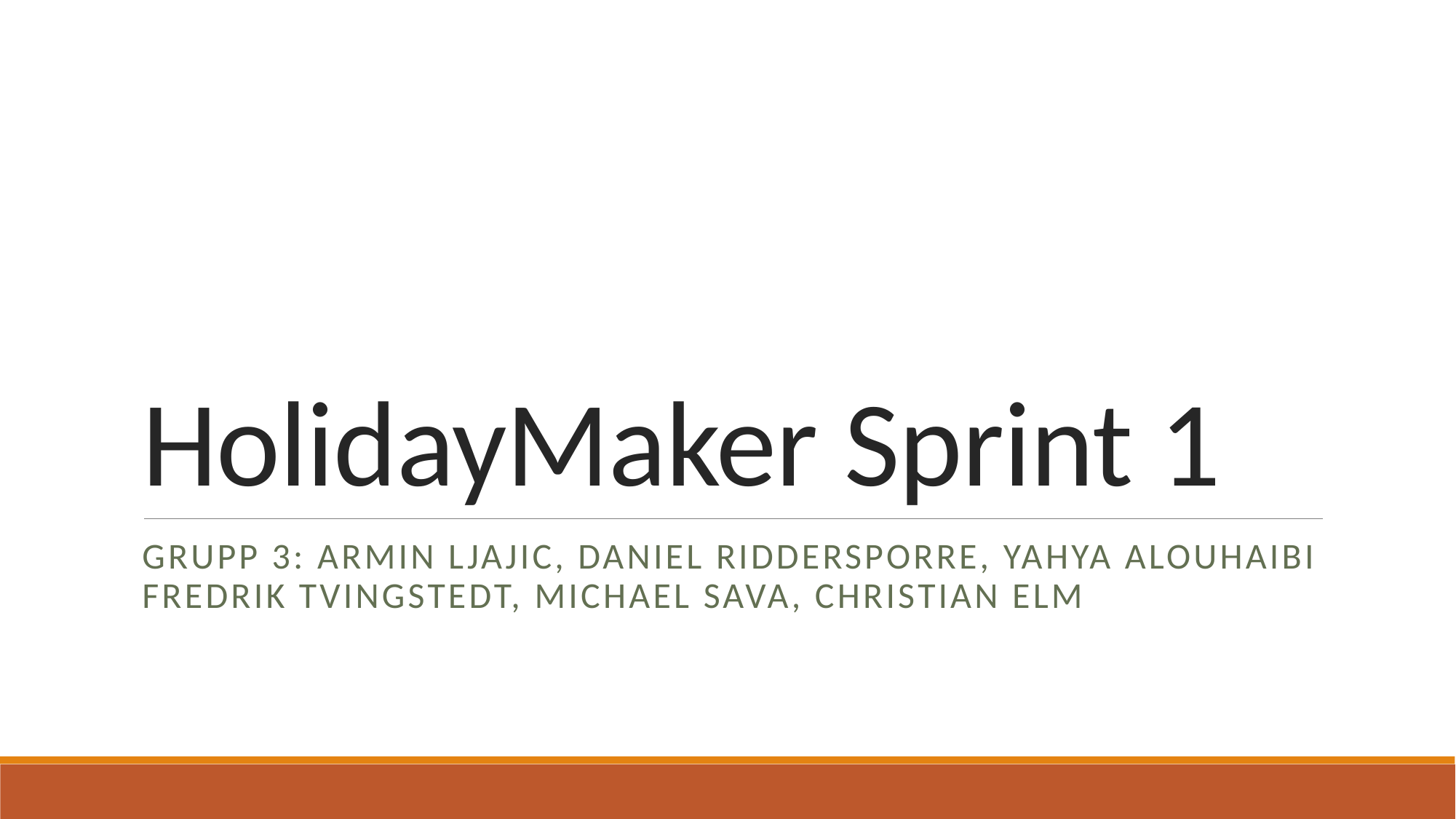

# HolidayMaker Sprint 1
Grupp 3: Armin Ljajic, Daniel Riddersporre, Yahya Alouhaibi Fredrik Tvingstedt, Michael Sava, Christian Elm